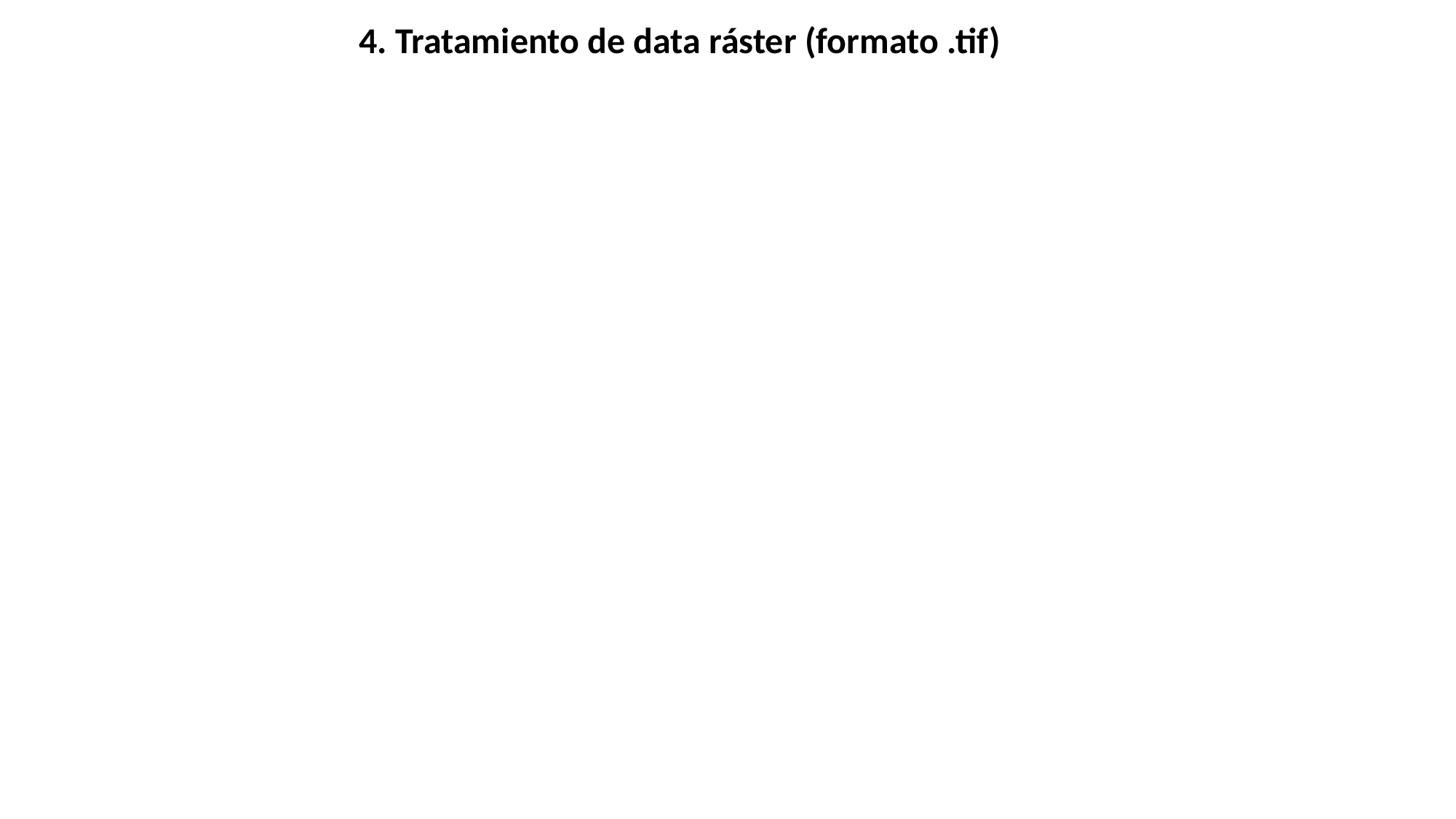

4. Tratamiento de data ráster (formato .tif)